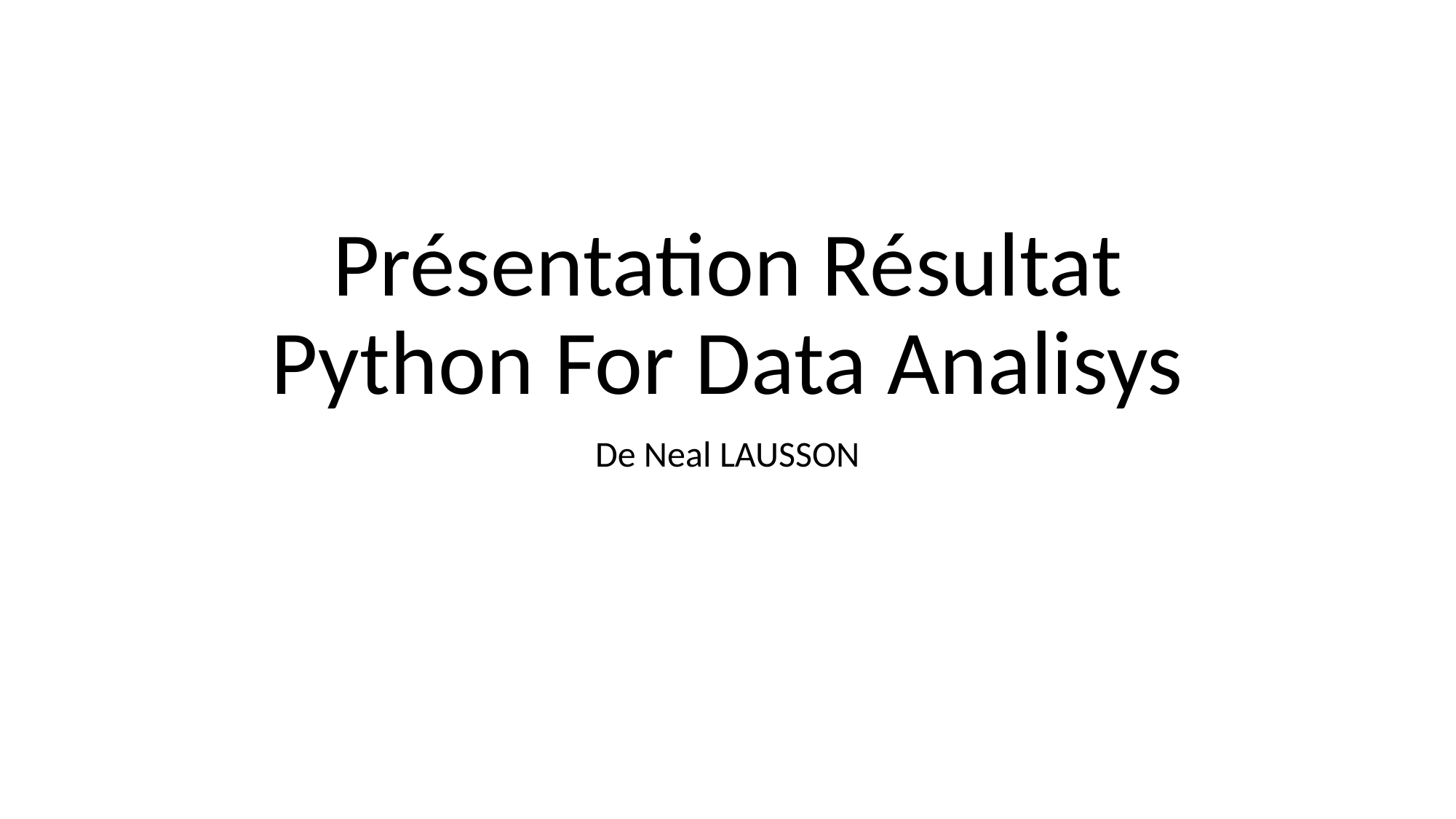

# Présentation Résultat Python For Data Analisys
De Neal LAUSSON